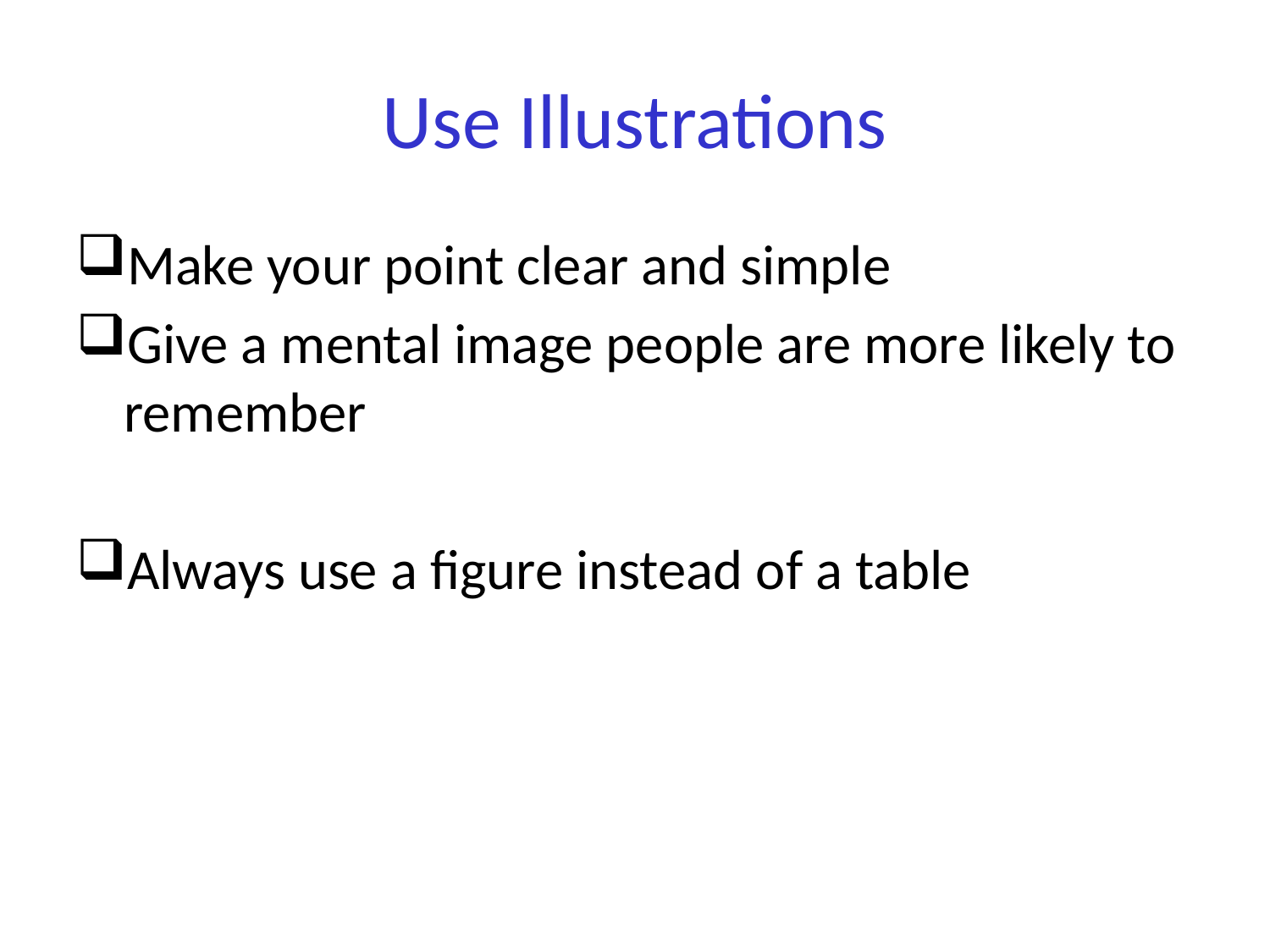

# Use Illustrations
Make your point clear and simple
Give a mental image people are more likely to remember

Always use a figure instead of a table
35